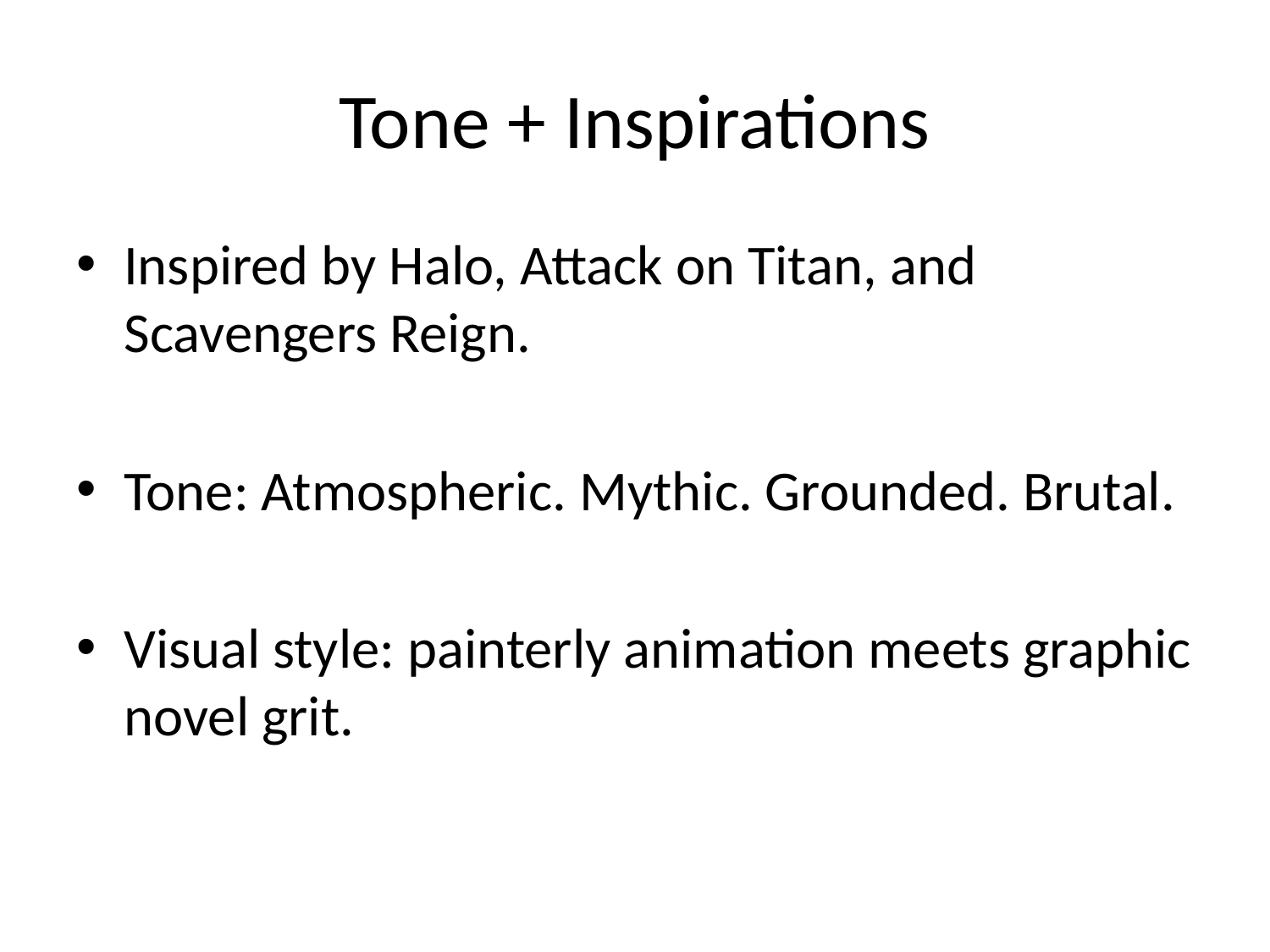

# Tone + Inspirations
Inspired by Halo, Attack on Titan, and Scavengers Reign.

Tone: Atmospheric. Mythic. Grounded. Brutal.

Visual style: painterly animation meets graphic novel grit.